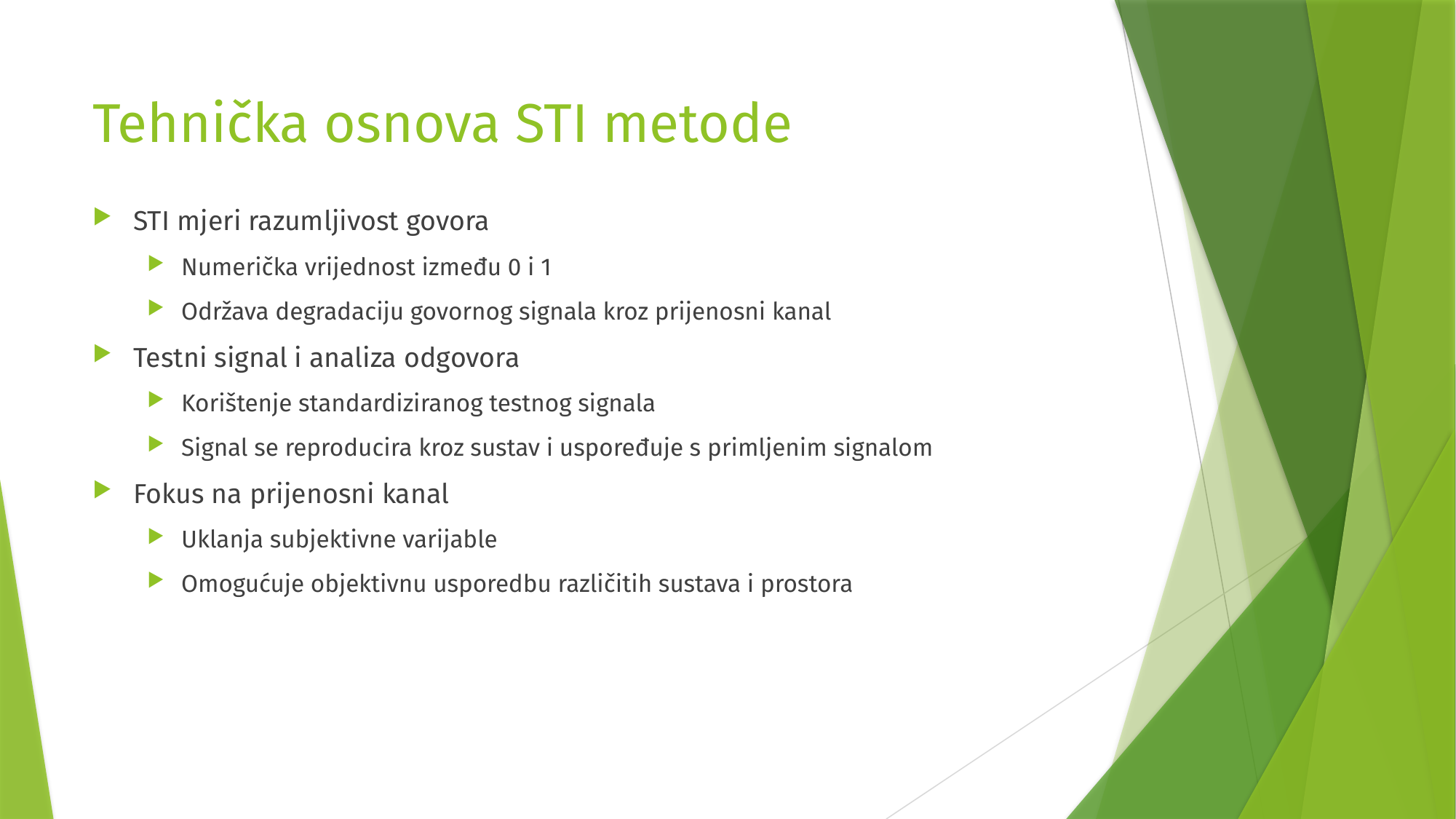

# Tehnička osnova STI metode
STI mjeri razumljivost govora
Numerička vrijednost između 0 i 1
Održava degradaciju govornog signala kroz prijenosni kanal
Testni signal i analiza odgovora
Korištenje standardiziranog testnog signala
Signal se reproducira kroz sustav i uspoređuje s primljenim signalom
Fokus na prijenosni kanal
Uklanja subjektivne varijable
Omogućuje objektivnu usporedbu različitih sustava i prostora